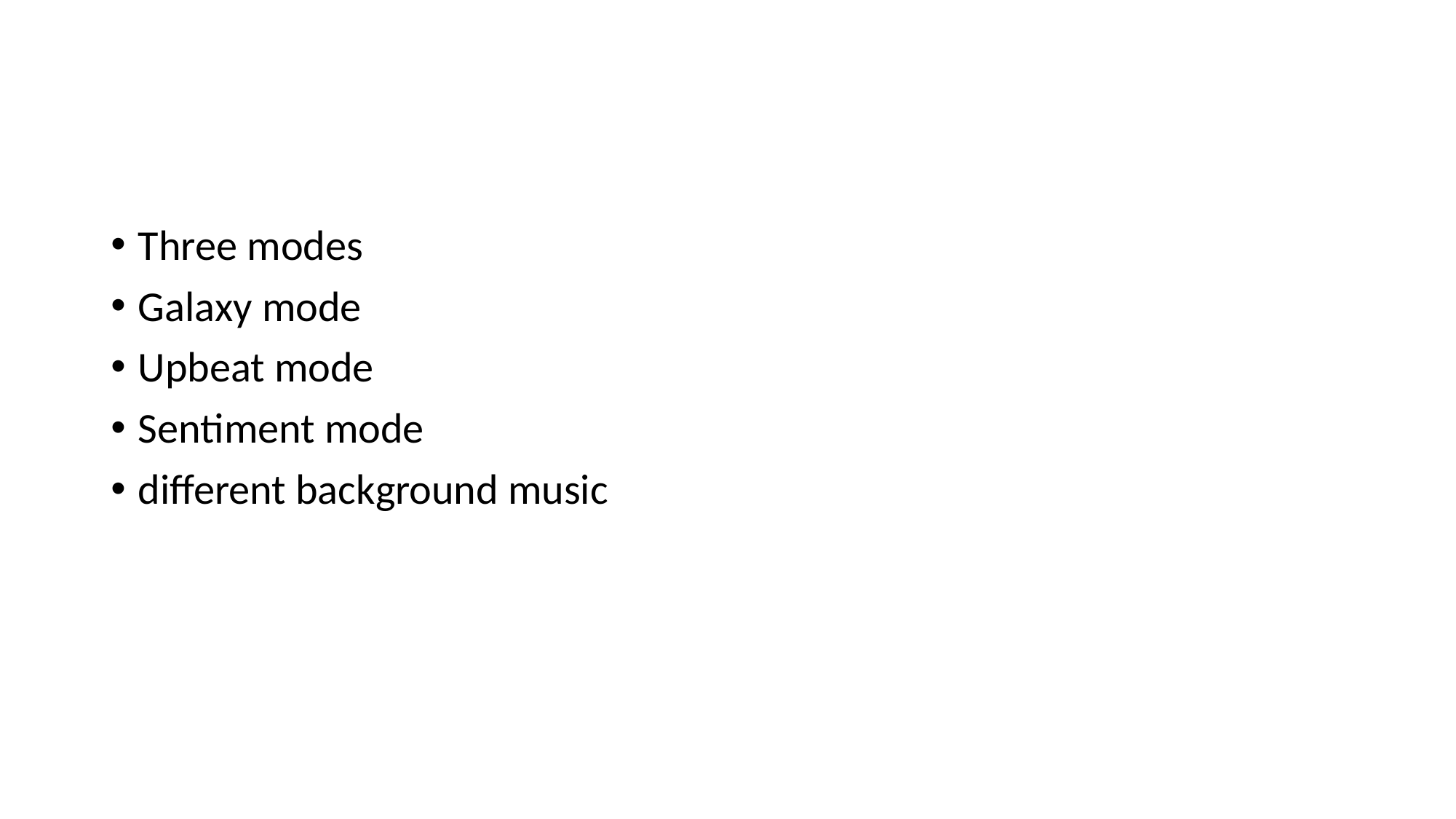

#
Three modes
Galaxy mode
Upbeat mode
Sentiment mode
different background music